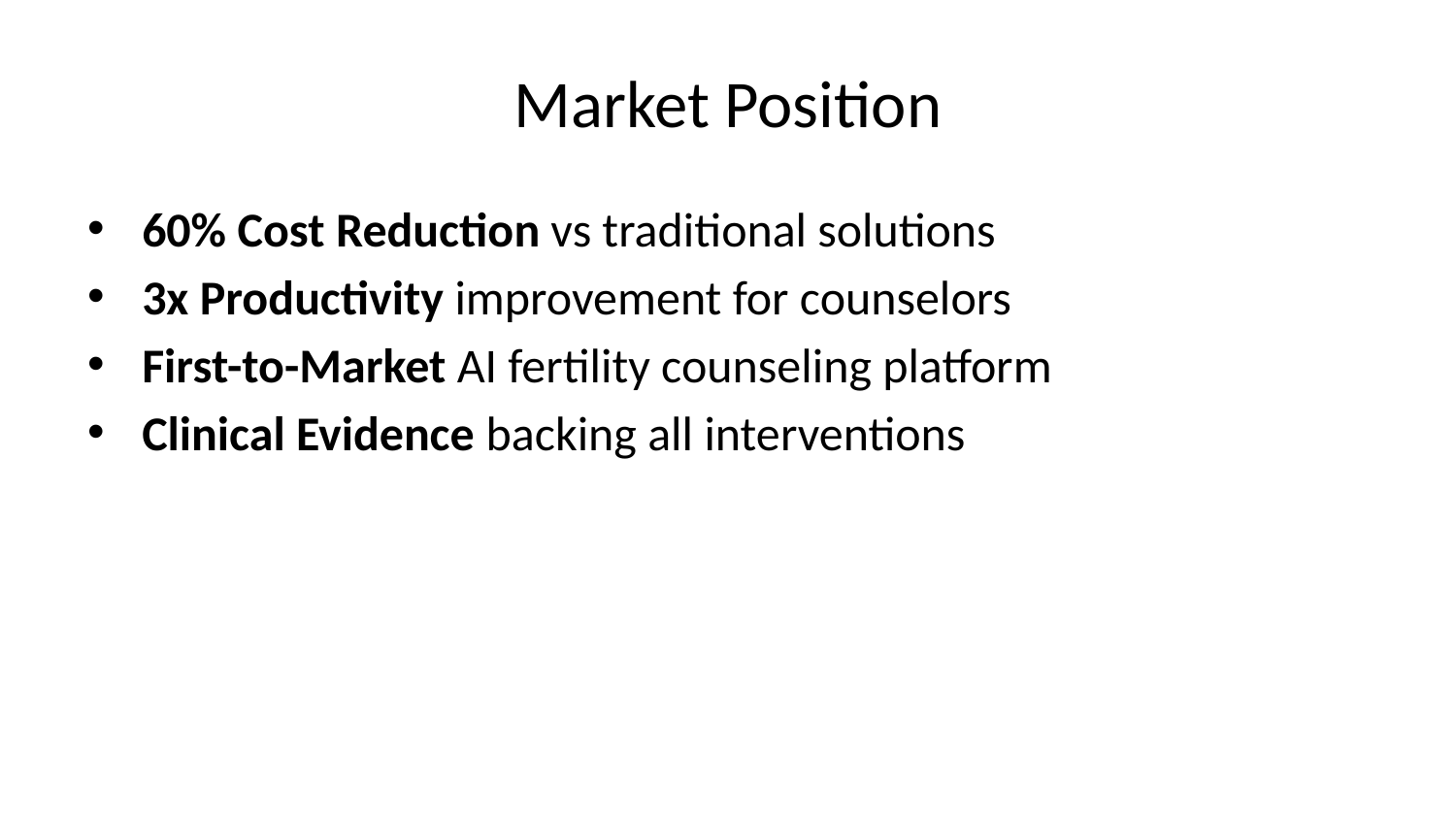

# Market Position
60% Cost Reduction vs traditional solutions
3x Productivity improvement for counselors
First-to-Market AI fertility counseling platform
Clinical Evidence backing all interventions